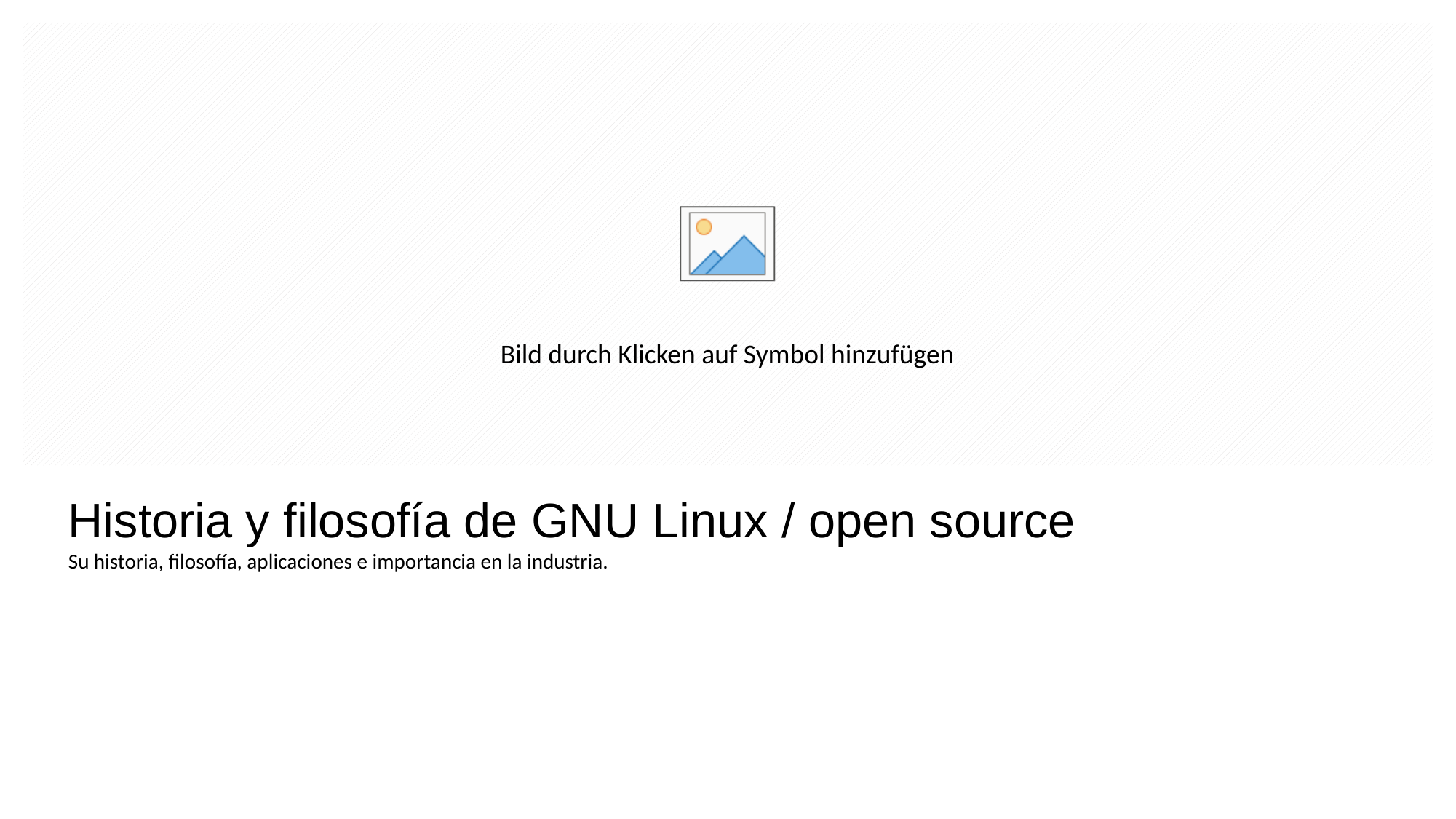

# Historia y filosofía de GNU Linux / open source
Su historia, filosofía, aplicaciones e importancia en la industria.